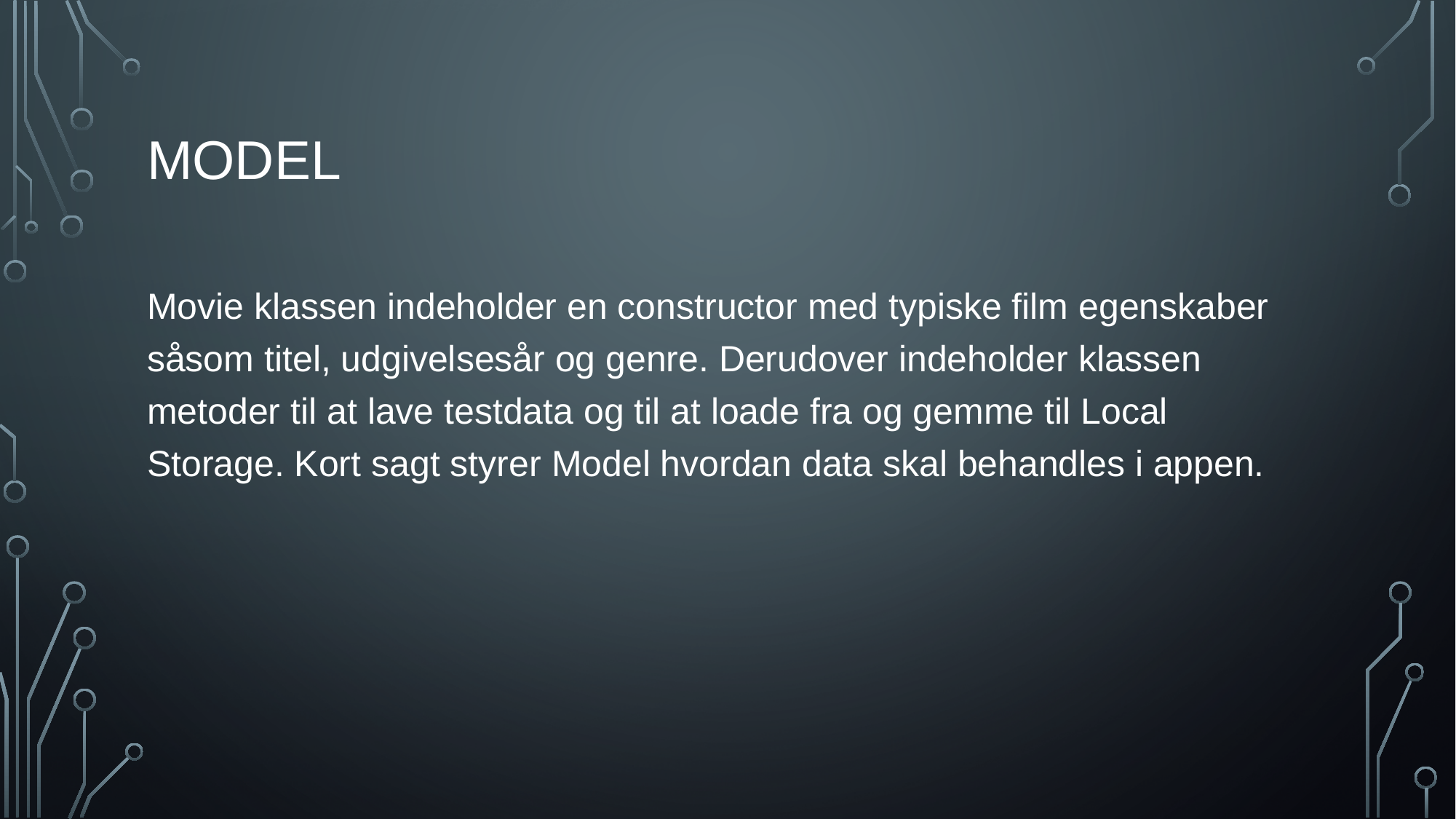

# Model
Movie klassen indeholder en constructor med typiske film egenskaber såsom titel, udgivelsesår og genre. Derudover indeholder klassen metoder til at lave testdata og til at loade fra og gemme til Local Storage. Kort sagt styrer Model hvordan data skal behandles i appen.